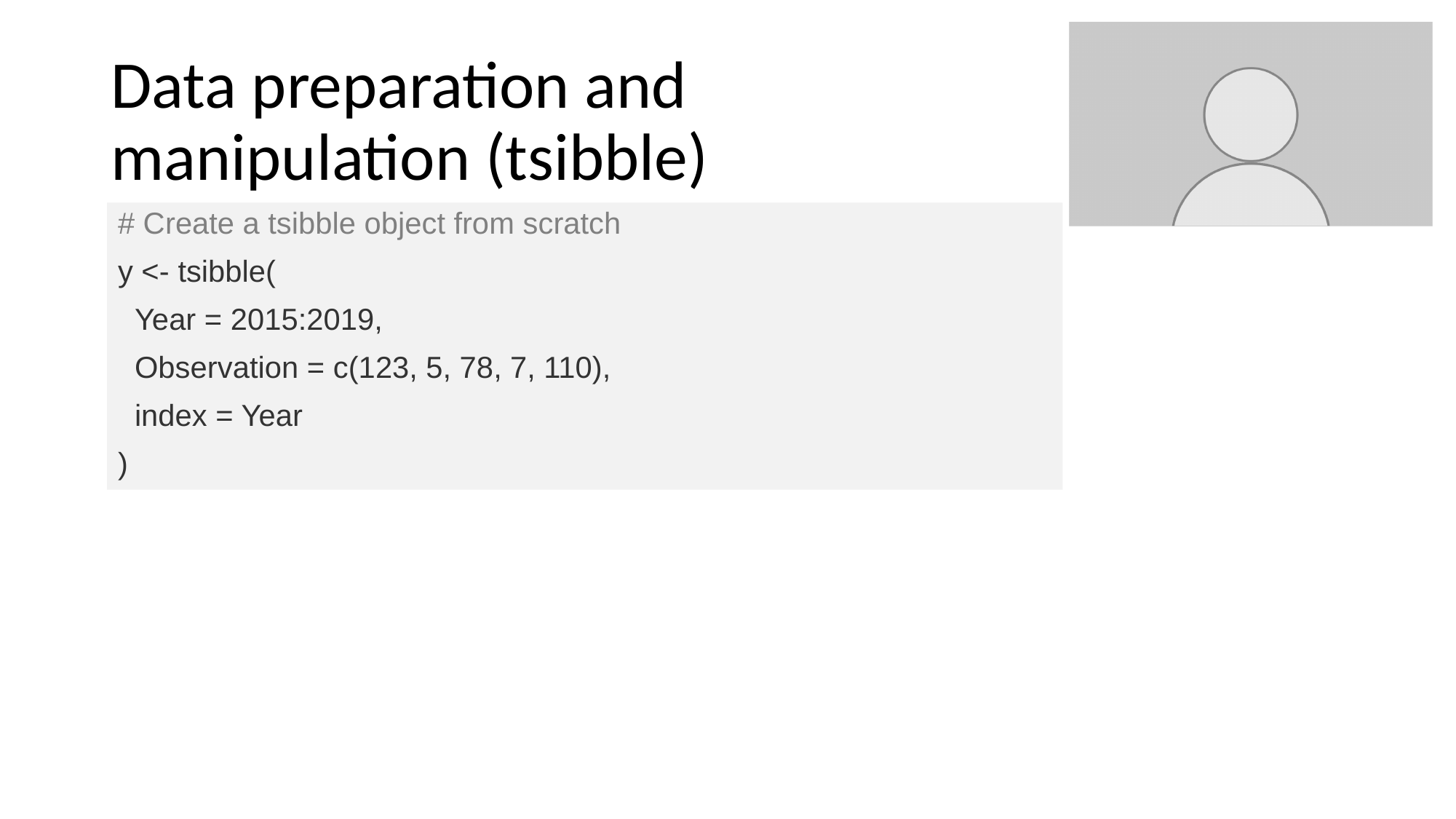

# Data preparation and manipulation (tsibble)
# Create a tsibble object from scratch
y <- tsibble(
  Year = 2015:2019,
  Observation = c(123, 5, 78, 7, 110),
  index = Year
)